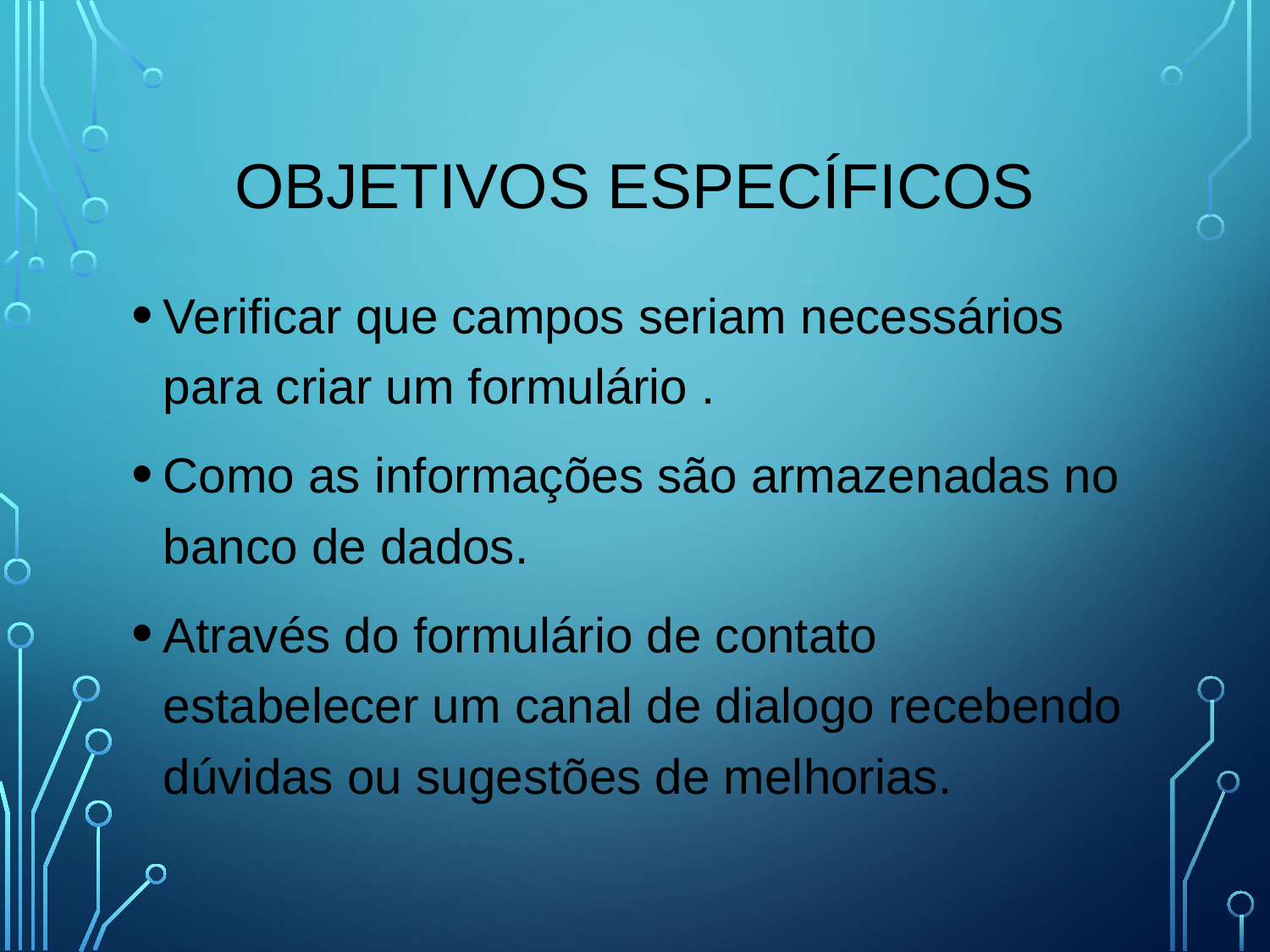

# Objetivos específicos
Verificar que campos seriam necessários para criar um formulário .
Como as informações são armazenadas no banco de dados.
Através do formulário de contato estabelecer um canal de dialogo recebendo dúvidas ou sugestões de melhorias.